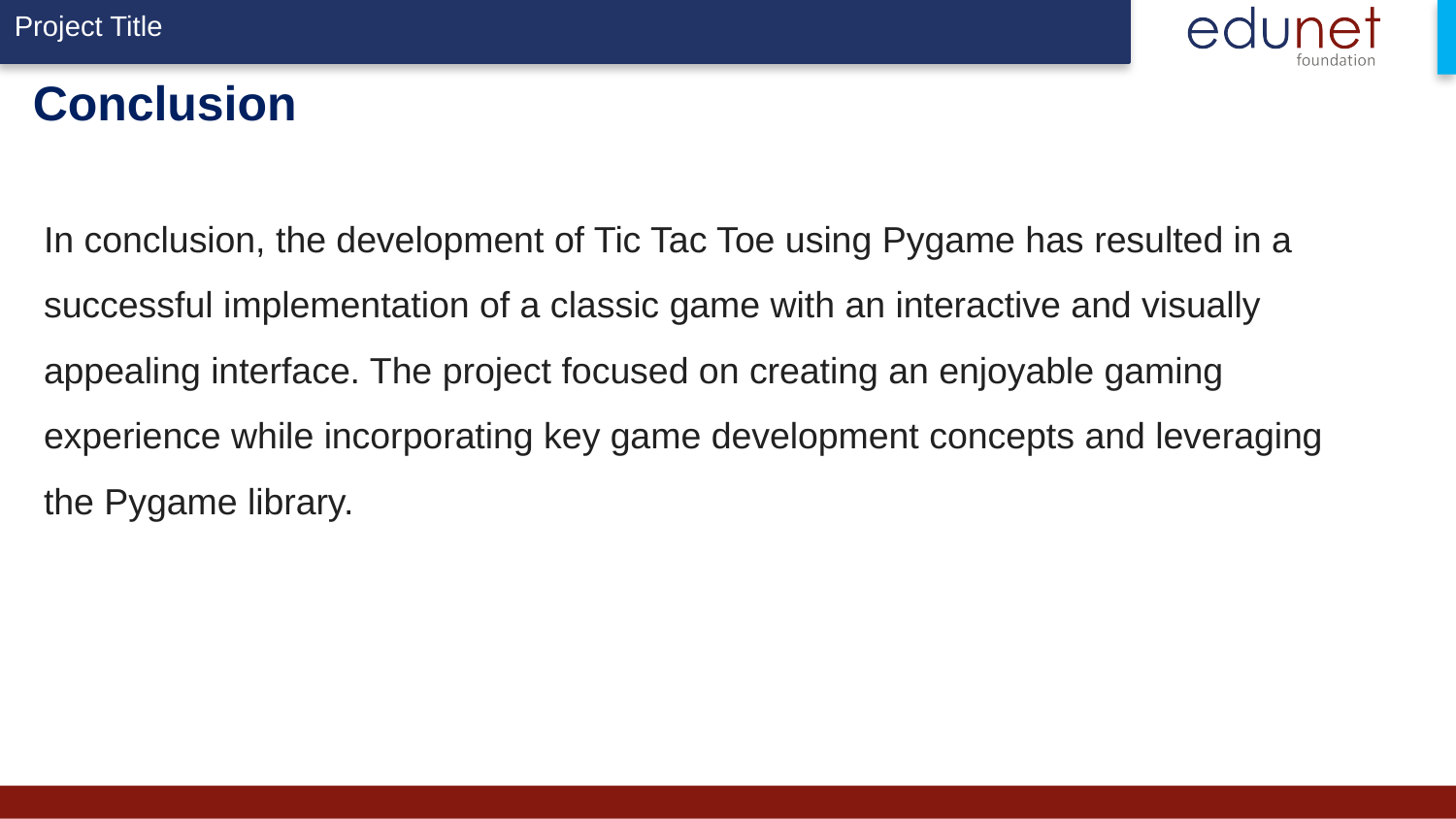

# Conclusion
In conclusion, the development of Tic Tac Toe using Pygame has resulted in a successful implementation of a classic game with an interactive and visually appealing interface. The project focused on creating an enjoyable gaming experience while incorporating key game development concepts and leveraging the Pygame library.